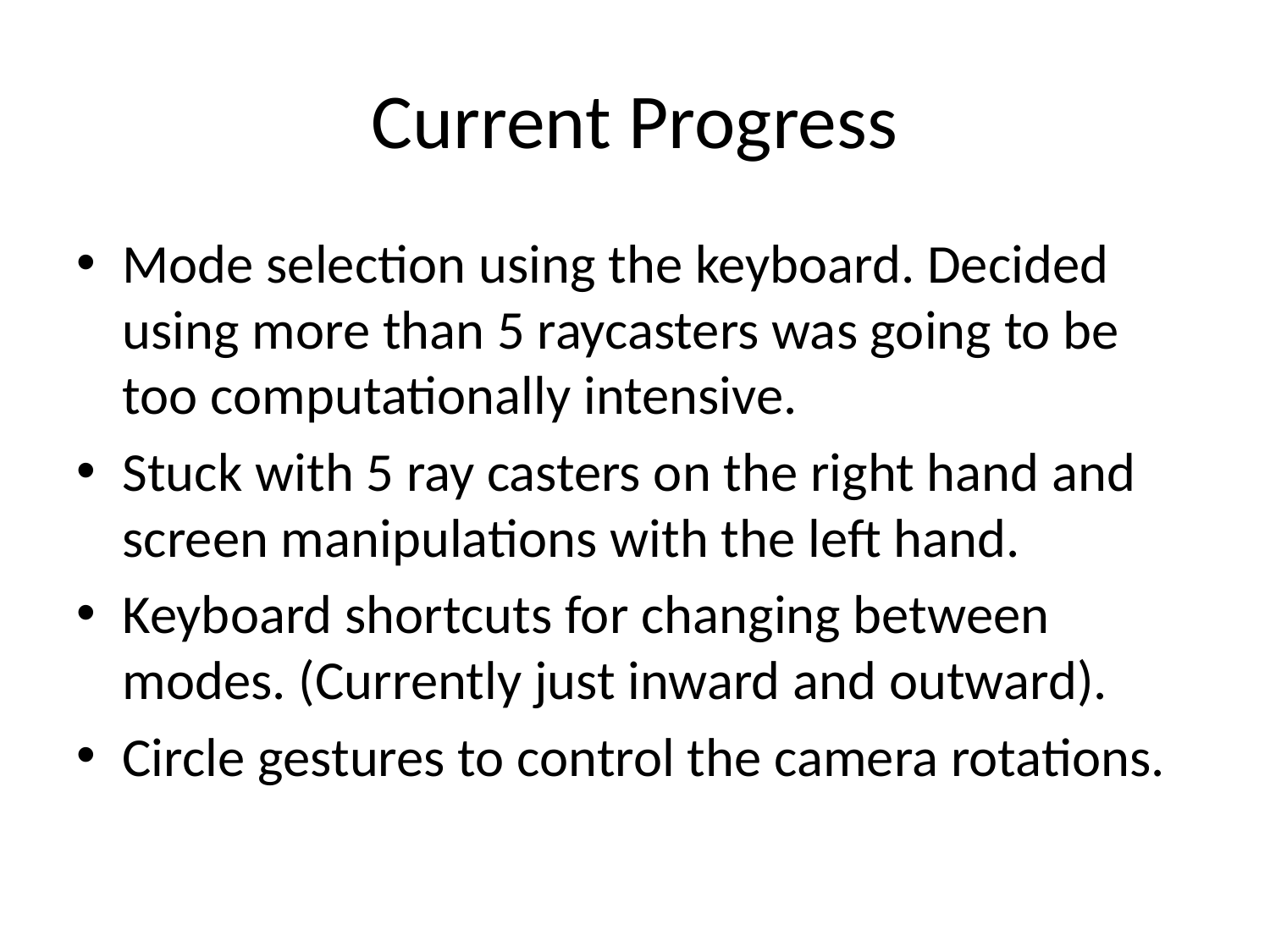

# Current Progress
Mode selection using the keyboard. Decided  using more than 5 raycasters was going to be too computationally intensive.
Stuck with 5 ray casters on the right hand and screen manipulations with the left hand.
Keyboard shortcuts for changing between modes. (Currently just inward and outward).
Circle gestures to control the camera rotations.